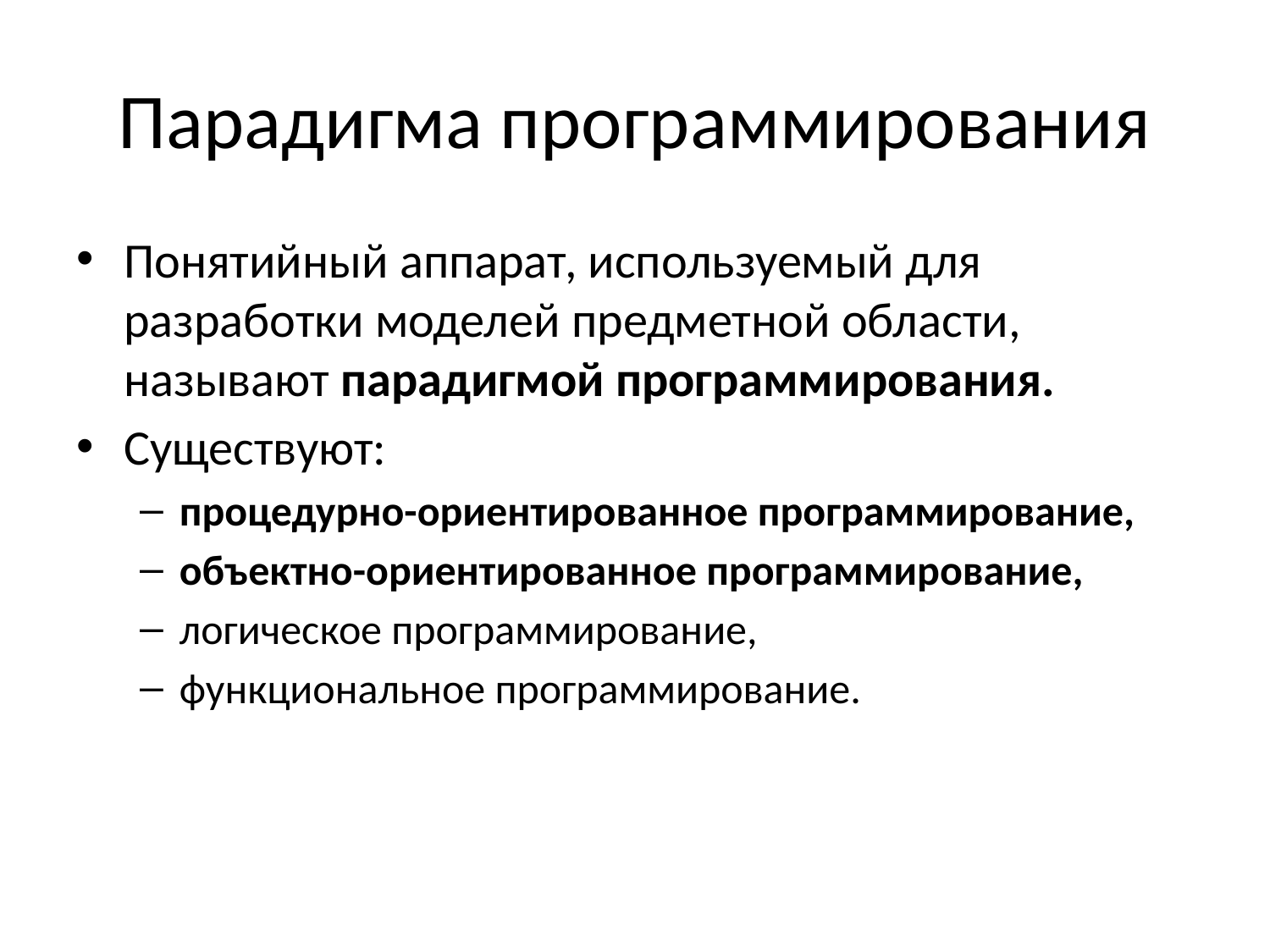

# Парадигма программирования
Понятийный аппарат, используемый для разработки моделей предметной области, называют парадигмой программирования.
Существуют:
процедурно-ориентированное программирование,
объектно-ориентированное программирование,
логическое программирование,
функциональное программирование.